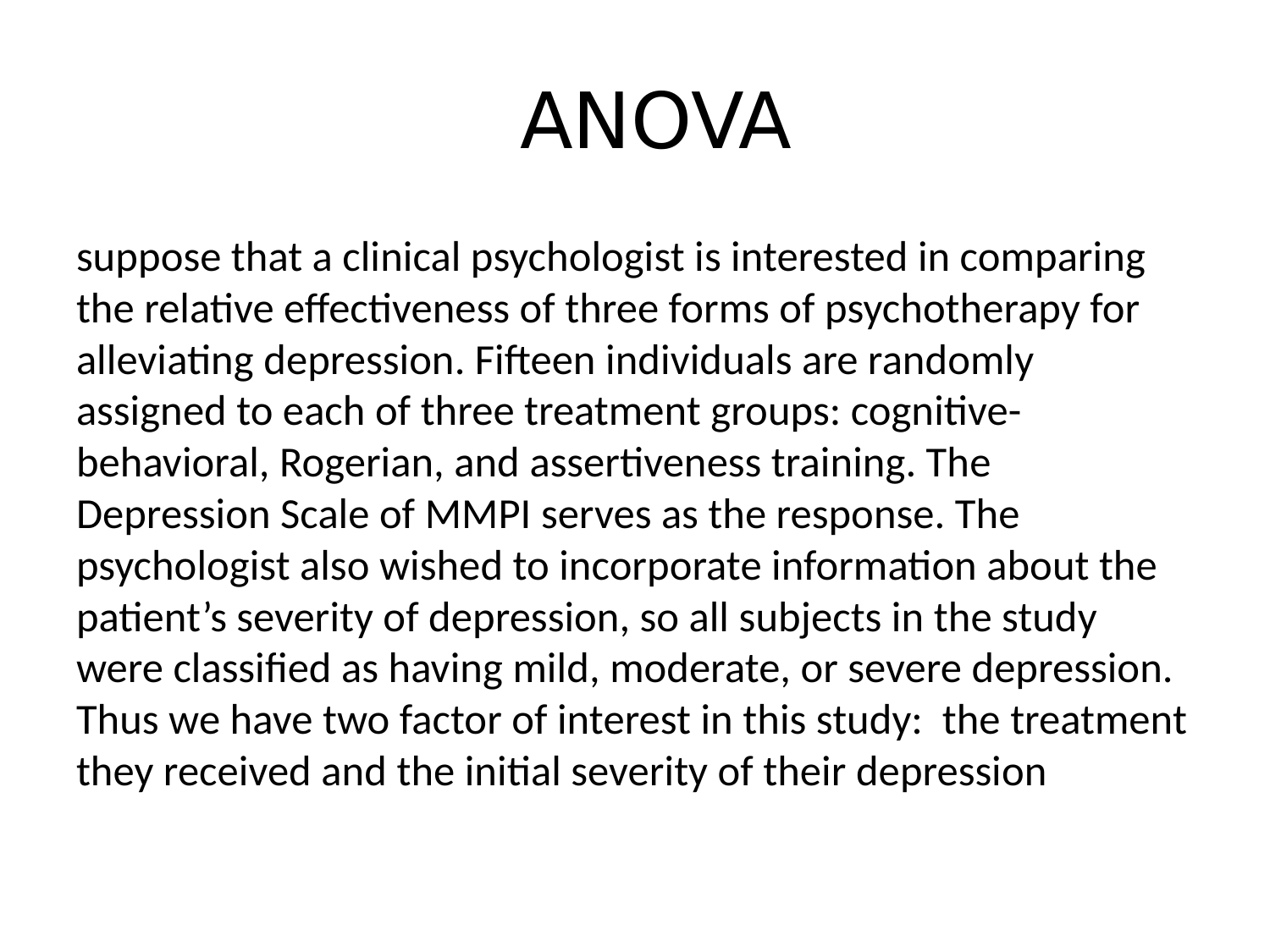

# ANOVA
suppose that a clinical psychologist is interested in comparing the relative effectiveness of three forms of psychotherapy for alleviating depression. Fifteen individuals are randomly assigned to each of three treatment groups: cognitive-behavioral, Rogerian, and assertiveness training. The Depression Scale of MMPI serves as the response. The psychologist also wished to incorporate information about the patient’s severity of depression, so all subjects in the study were classified as having mild, moderate, or severe depression. Thus we have two factor of interest in this study:  the treatment they received and the initial severity of their depression